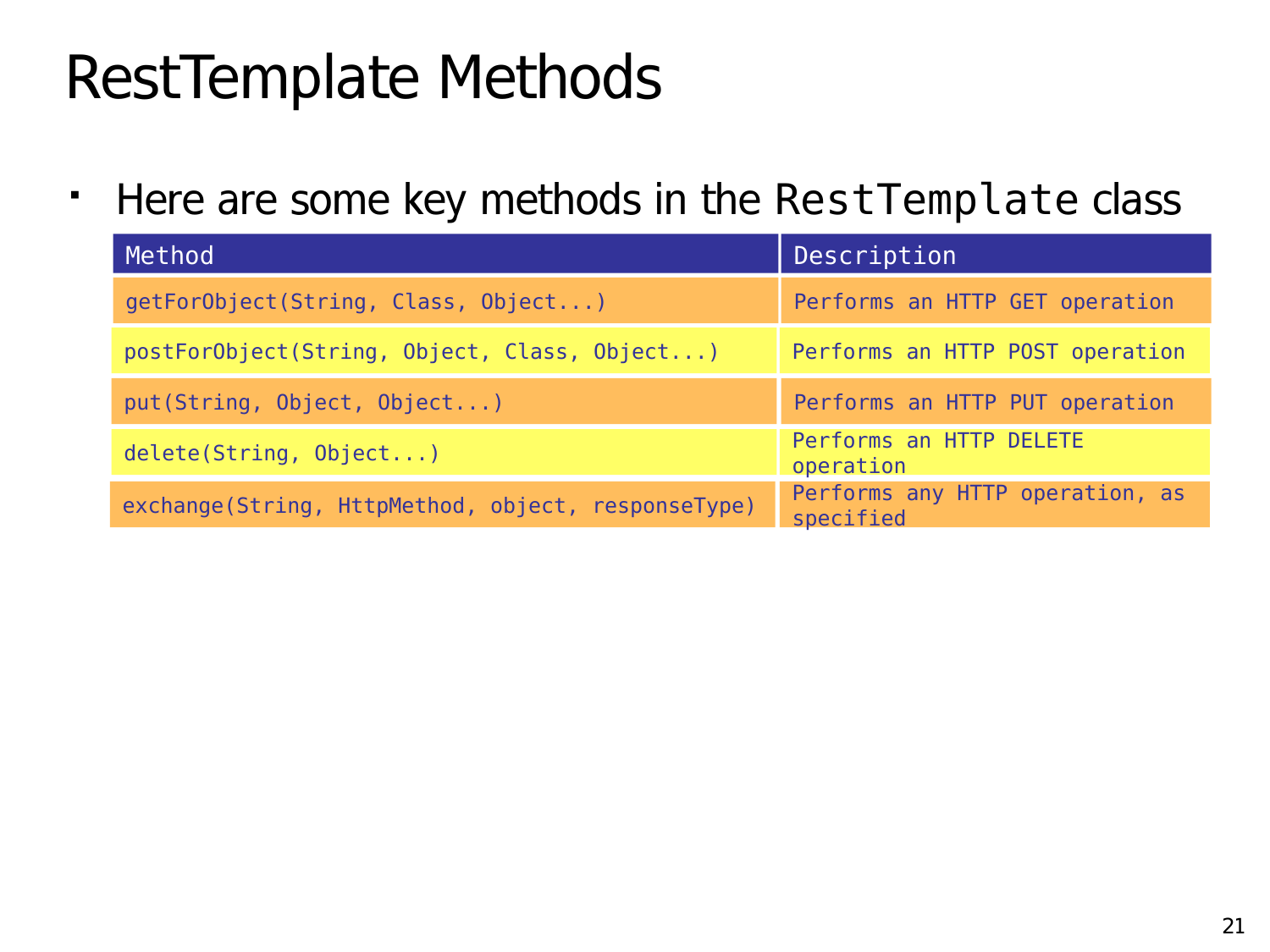

# RestTemplate Methods
Here are some key methods in the RestTemplate class
Method
Description
getForObject(String, Class, Object...)
Performs an HTTP GET operation
postForObject(String, Object, Class, Object...)
Performs an HTTP POST operation
put(String, Object, Object...)
Performs an HTTP PUT operation
delete(String, Object...)
Performs an HTTP DELETE operation
exchange(String, HttpMethod, object, responseType)
Performs any HTTP operation, as specified
21